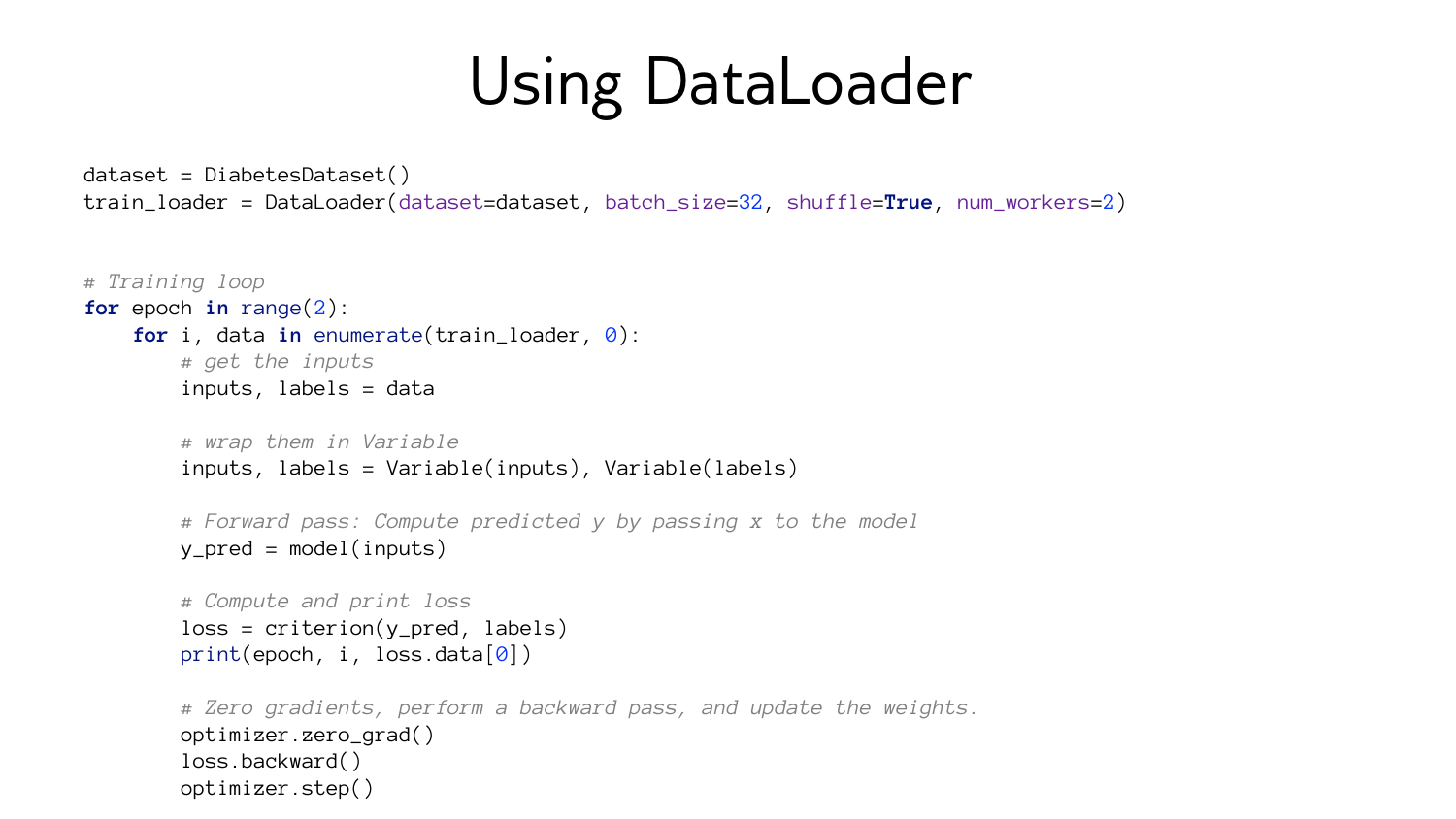

# Using DataLoader
dataset = DiabetesDataset()
train_loader = DataLoader(dataset=dataset, batch_size=32, shuffle=True, num_workers=2)

# Training loop
for epoch in range(2):
    for i, data in enumerate(train_loader, 0):
        # get the inputs
        inputs, labels = data

        # wrap them in Variable
        inputs, labels = Variable(inputs), Variable(labels)

        # Forward pass: Compute predicted y by passing x to the model
        y_pred = model(inputs)

        # Compute and print loss
        loss = criterion(y_pred, labels)
        print(epoch, i, loss.data[0])

        # Zero gradients, perform a backward pass, and update the weights.
        optimizer.zero_grad()
        loss.backward()
        optimizer.step()